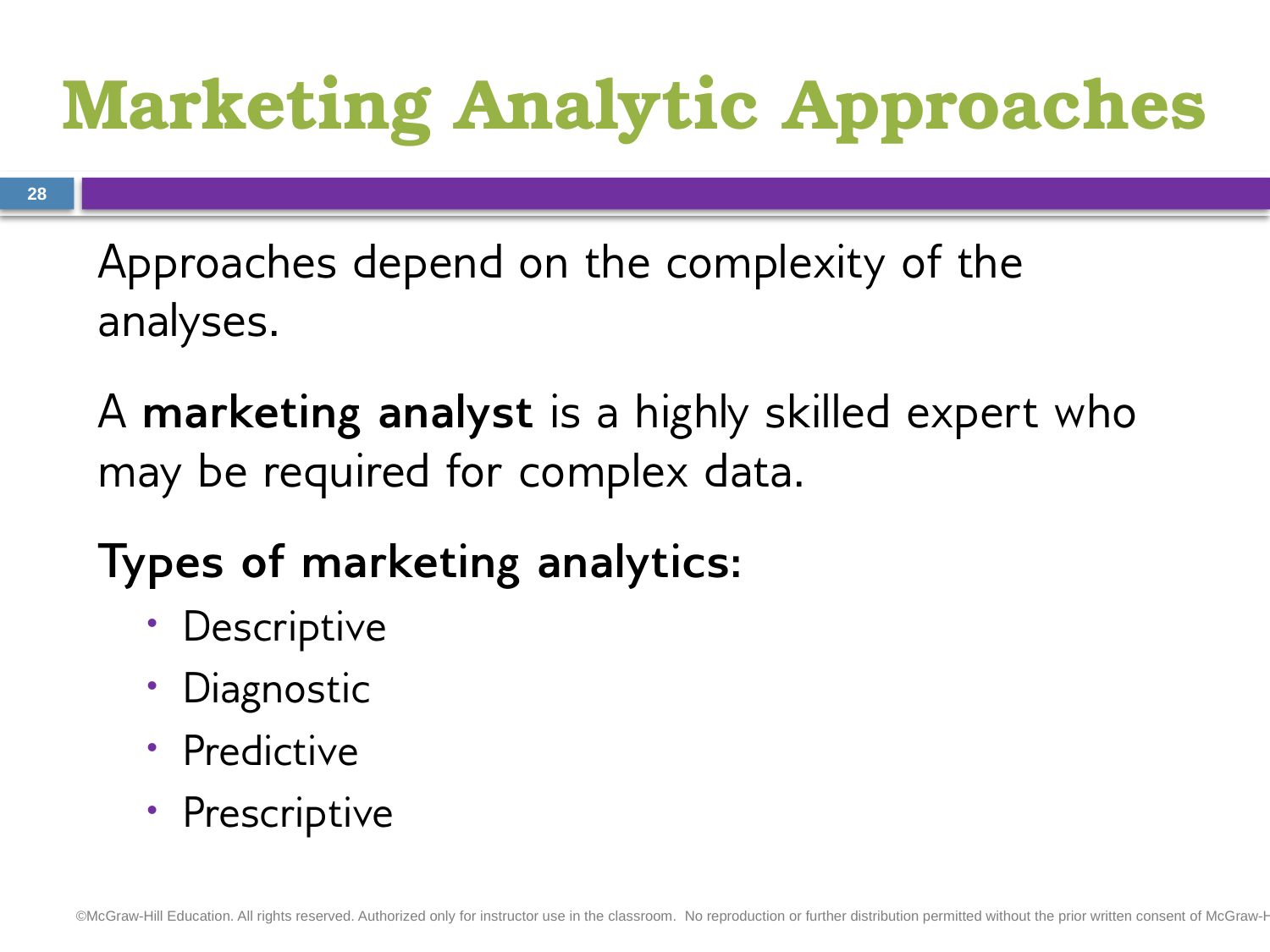

# Marketing Analytic Approaches
28
Approaches depend on the complexity of the analyses.
A marketing analyst is a highly skilled expert who may be required for complex data.
Types of marketing analytics:
Descriptive
Diagnostic
Predictive
Prescriptive
©McGraw-Hill Education. All rights reserved. Authorized only for instructor use in the classroom.  No reproduction or further distribution permitted without the prior written consent of McGraw-Hill Education.